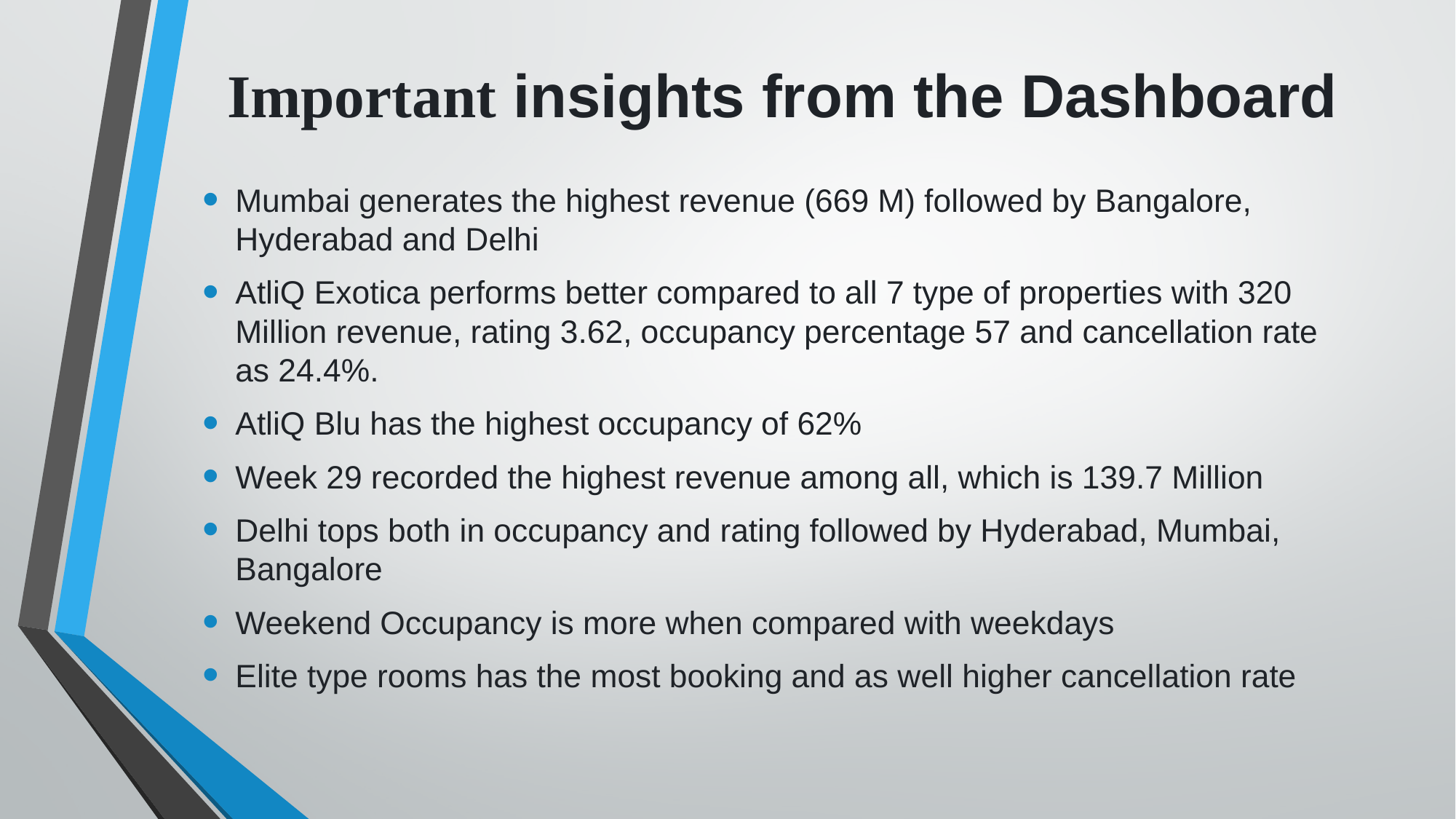

# Important insights from the Dashboard
Mumbai generates the highest revenue (669 M) followed by Bangalore, Hyderabad and Delhi
AtliQ Exotica performs better compared to all 7 type of properties with 320 Million revenue, rating 3.62, occupancy percentage 57 and cancellation rate as 24.4%.
AtliQ Blu has the highest occupancy of 62%
Week 29 recorded the highest revenue among all, which is 139.7 Million
Delhi tops both in occupancy and rating followed by Hyderabad, Mumbai, Bangalore
Weekend Occupancy is more when compared with weekdays
Elite type rooms has the most booking and as well higher cancellation rate